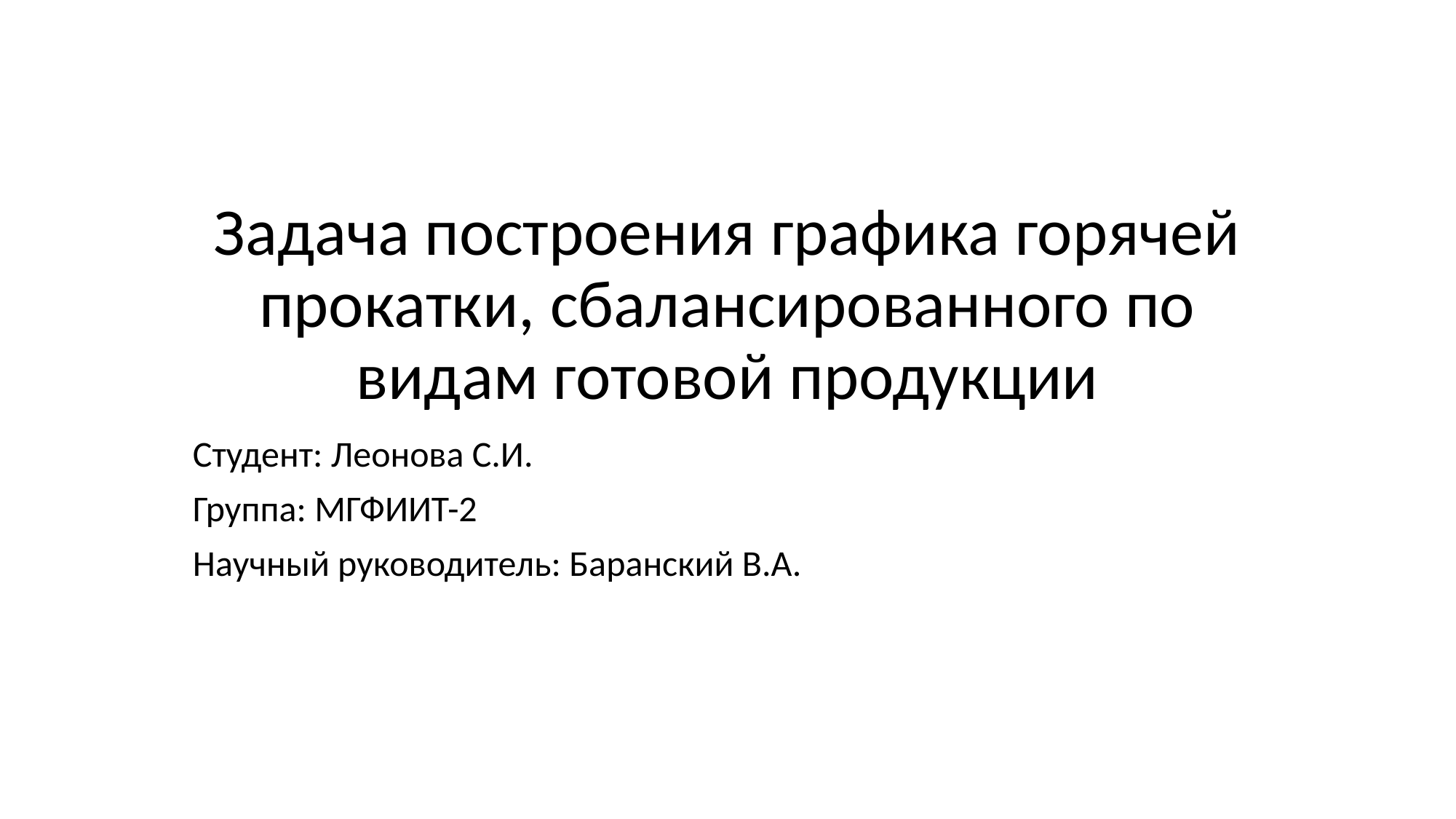

# Задача построения графика горячей прокатки, сбалансированного по видам готовой продукции
Студент: Леонова С.И.
Группа: МГФИИТ-2
Научный руководитель: Баранский В.А.